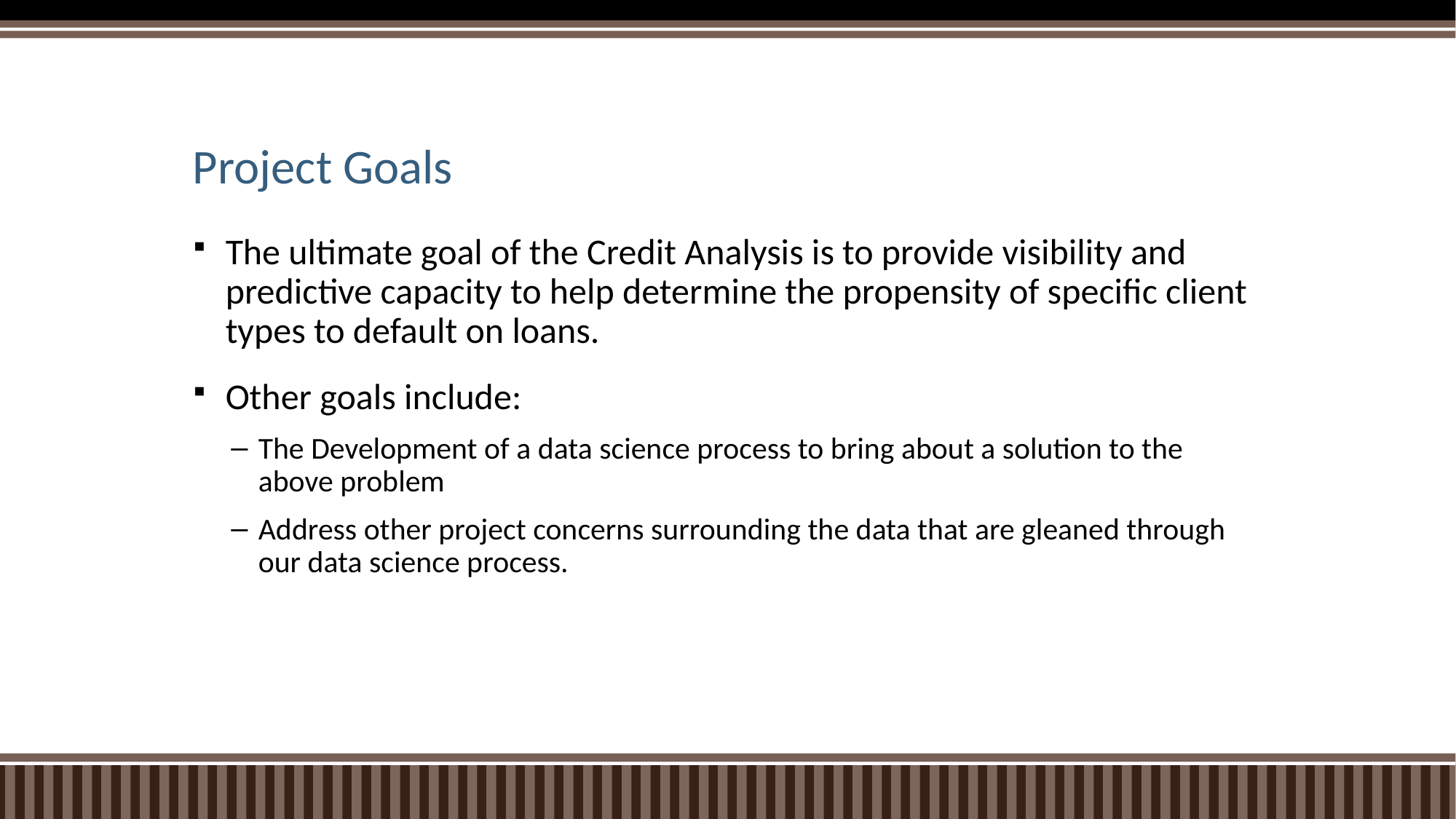

# Project Goals
The ultimate goal of the Credit Analysis is to provide visibility and predictive capacity to help determine the propensity of specific client types to default on loans.
Other goals include:
The Development of a data science process to bring about a solution to the above problem
Address other project concerns surrounding the data that are gleaned through our data science process.